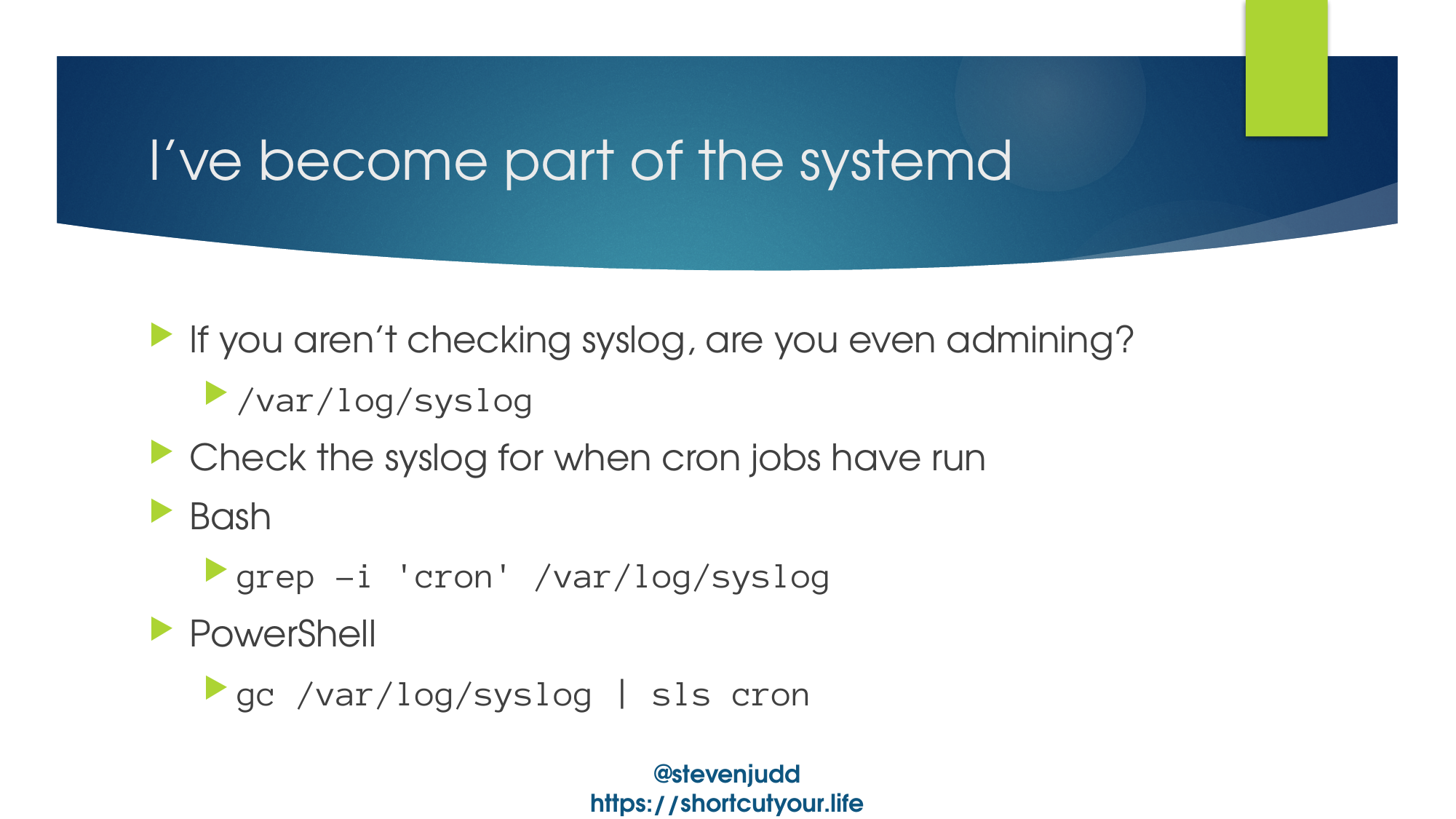

# I’ve become part of the systemd
If you aren’t checking syslog, are you even admining?
/var/log/syslog
Check the syslog for when cron jobs have run
Bash
grep -i 'cron' /var/log/syslog
PowerShell
gc /var/log/syslog | sls cron